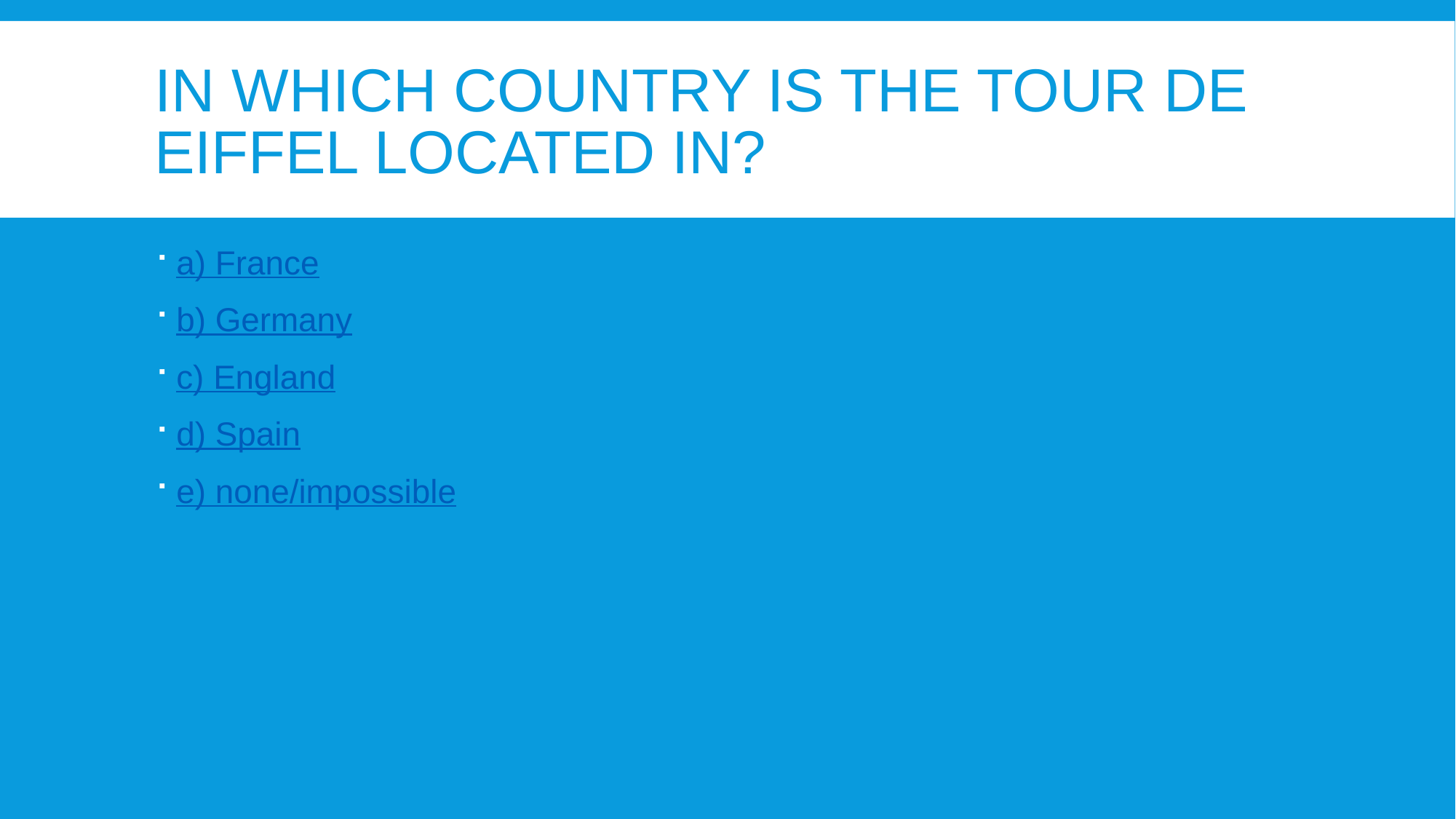

# In which country is the tour de Eiffel located in?
a) France
b) Germany
c) England
d) Spain
e) none/impossible